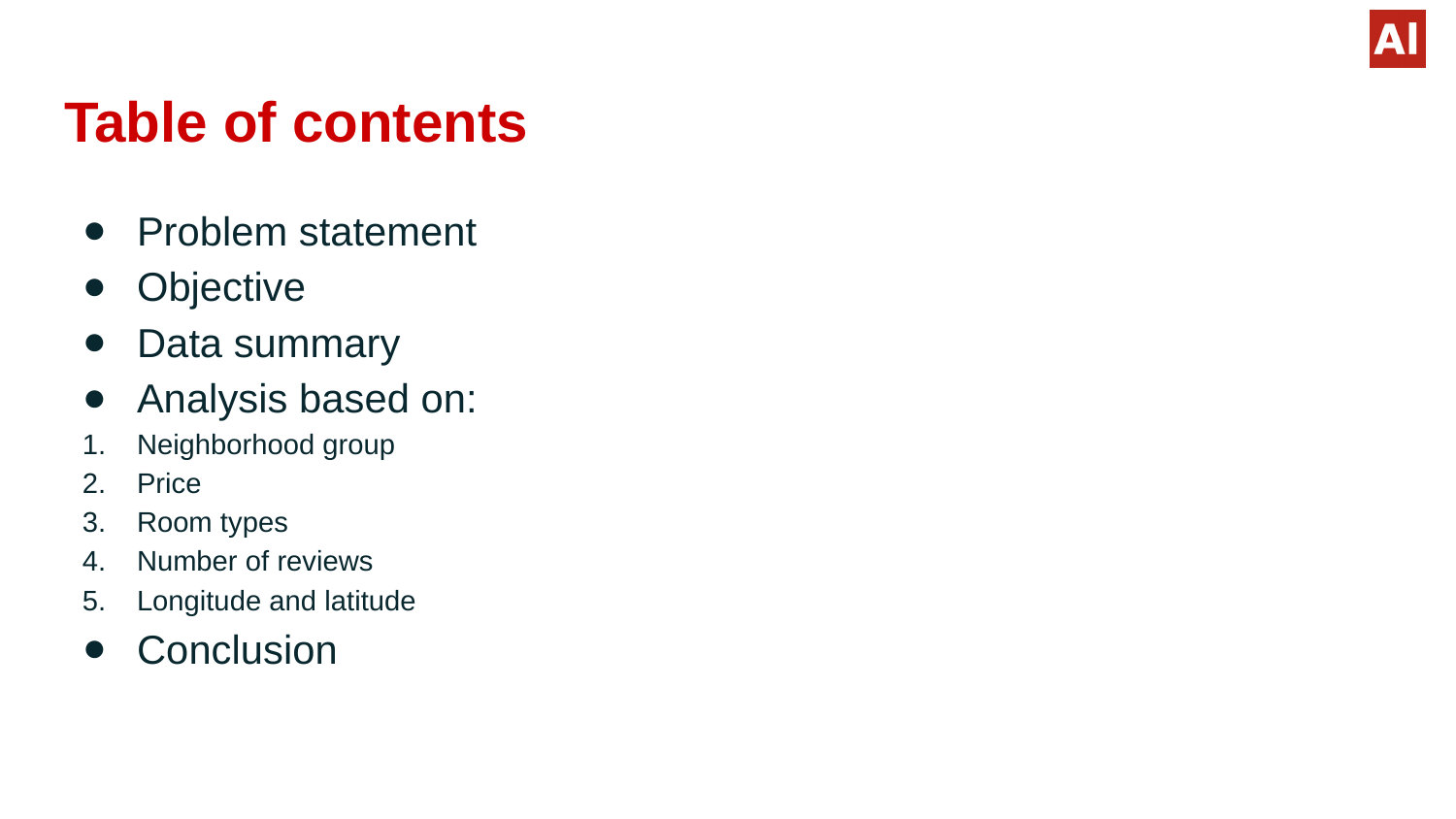

# Table of contents
Problem statement
Objective
Data summary
Analysis based on:
Neighborhood group
Price
Room types
Number of reviews
Longitude and latitude
Conclusion